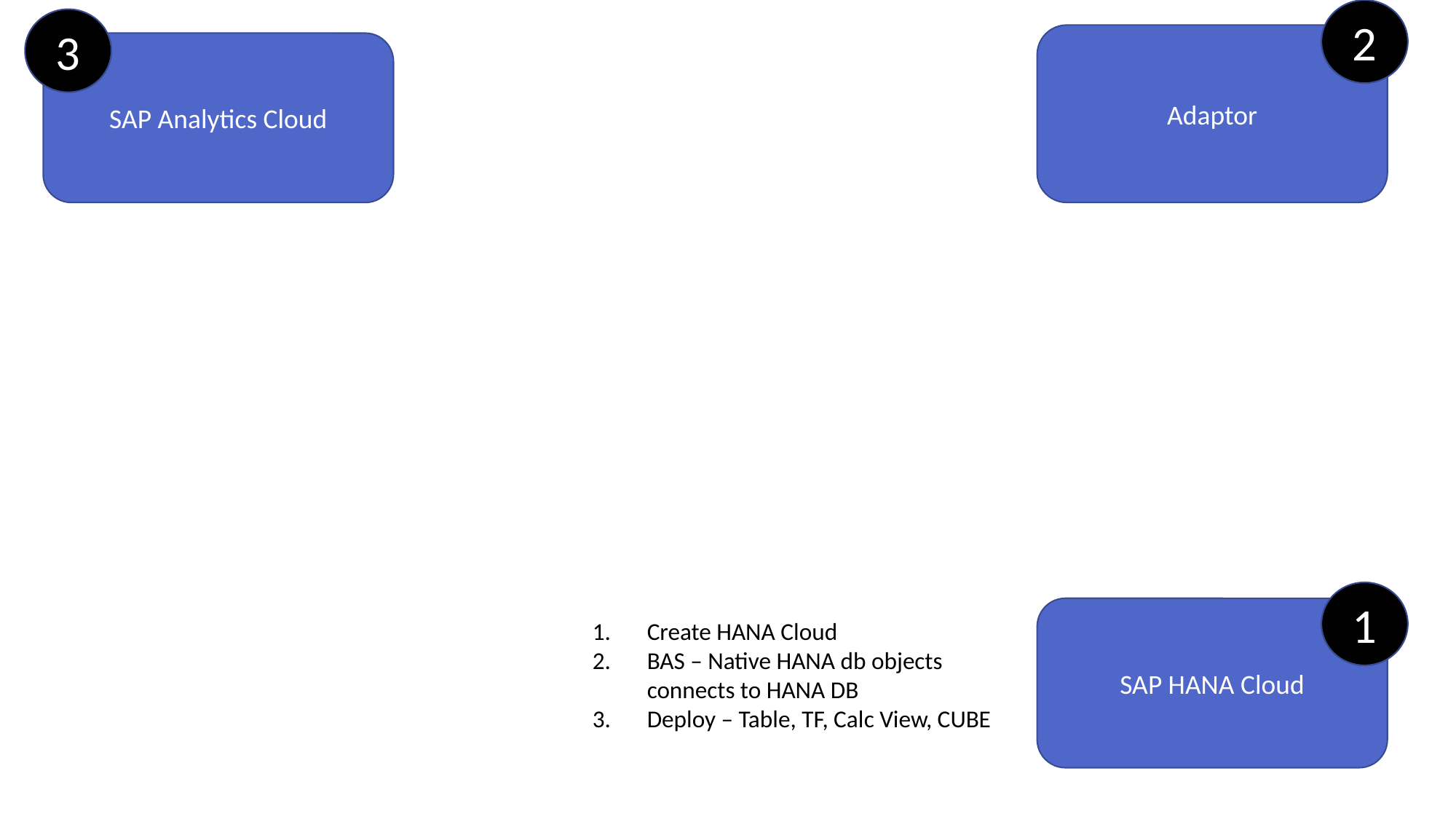

2
3
Adaptor
SAP Analytics Cloud
1
SAP HANA Cloud
Create HANA Cloud
BAS – Native HANA db objects connects to HANA DB
Deploy – Table, TF, Calc View, CUBE